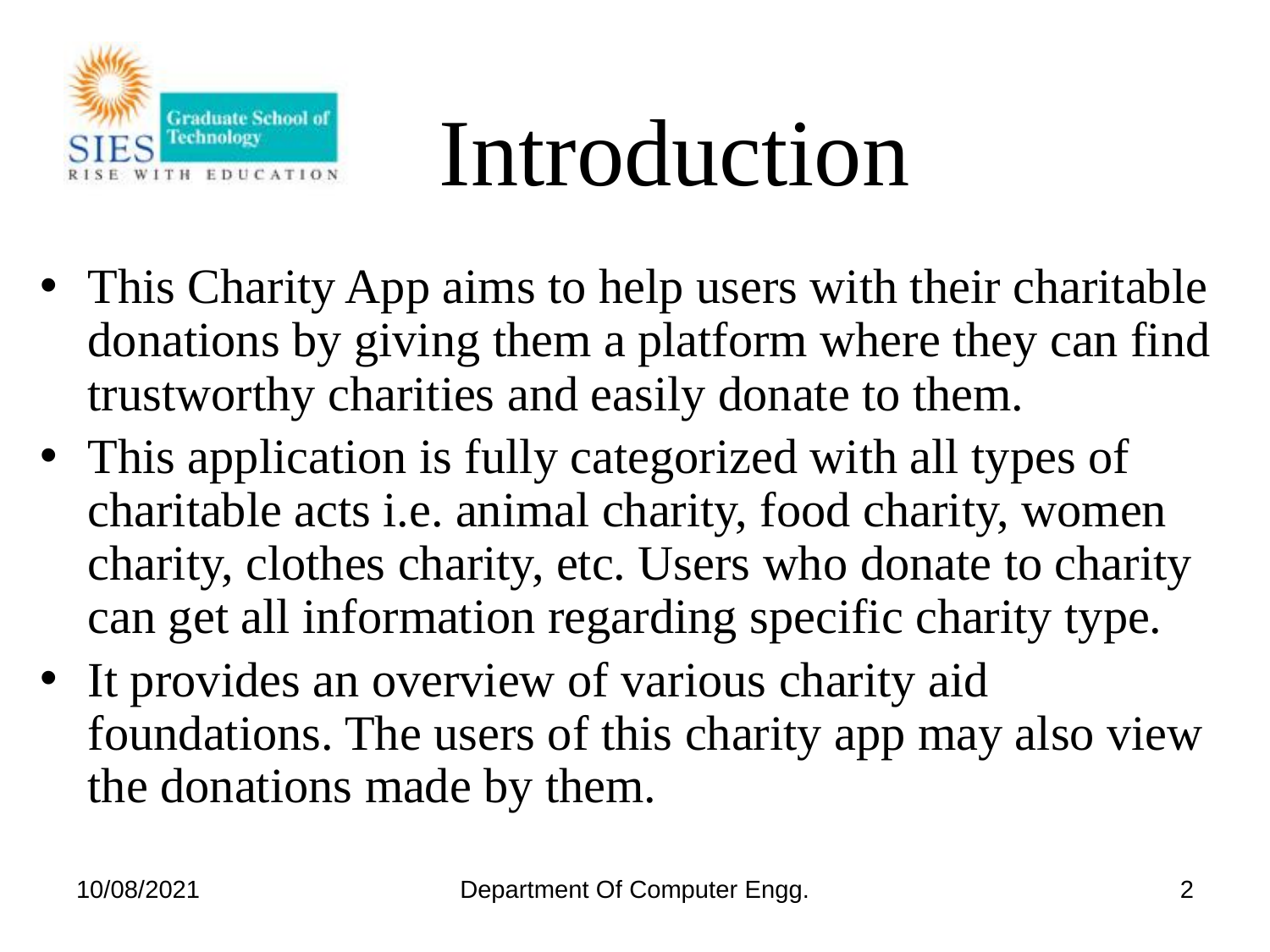

# Introduction

This Charity App aims to help users with their charitable donations by giving them a platform where they can find trustworthy charities and easily donate to them.
This application is fully categorized with all types of charitable acts i.e. animal charity, food charity, women charity, clothes charity, etc. Users who donate to charity can get all information regarding specific charity type.
It provides an overview of various charity aid foundations. The users of this charity app may also view the donations made by them.

10/08/2021
Department Of Computer Engg.
2